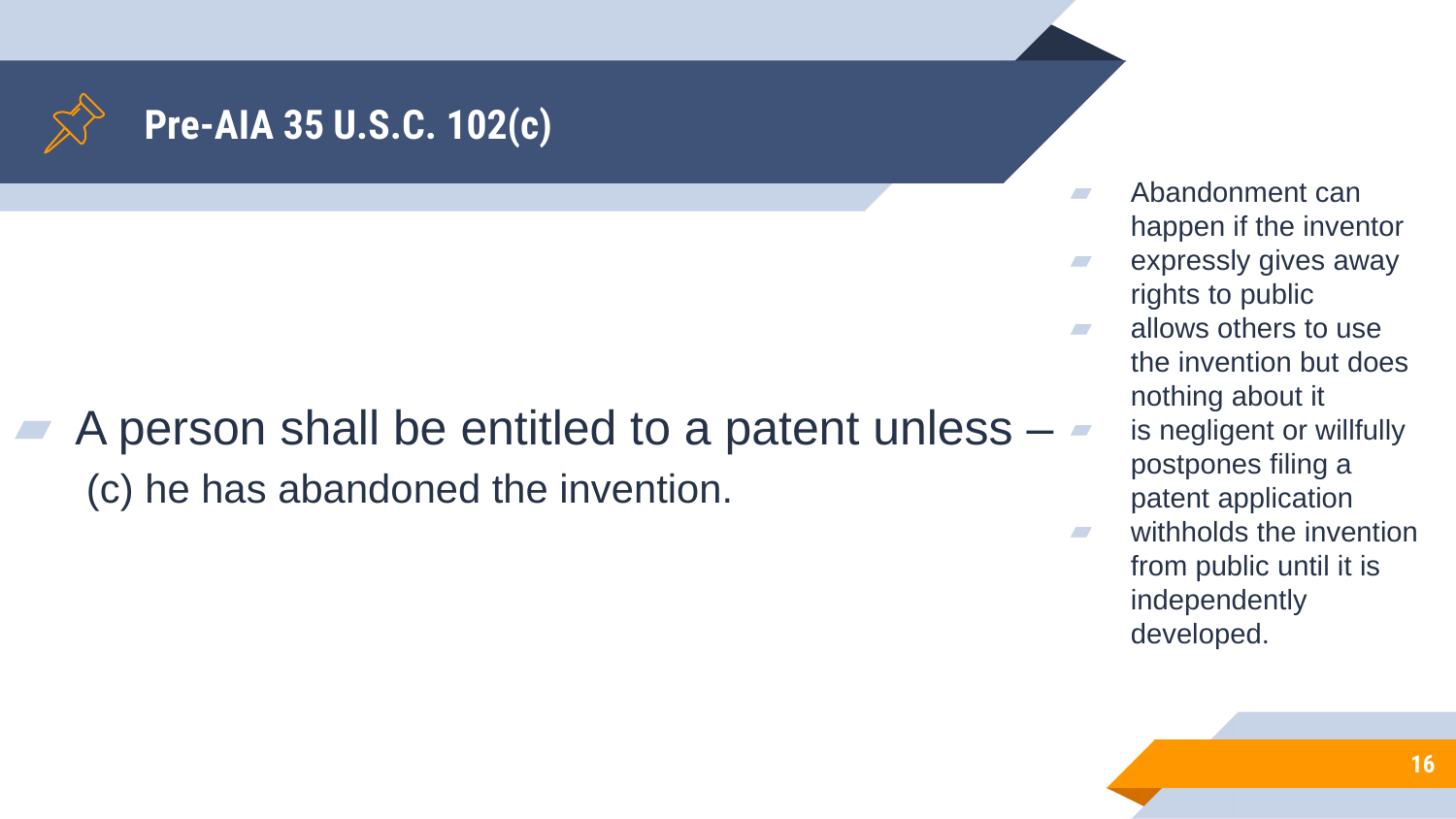

# Pre-AIA 35 U.S.C. 102(c)

Abandonment can happen if the inventor
expressly gives away rights to public
allows others to use the invention but does nothing about it
is negligent or willfully postpones filing a patent application
withholds the invention from public until it is independently developed.

A person shall be entitled to a patent unless –
	 (c) he has abandoned the invention.

16